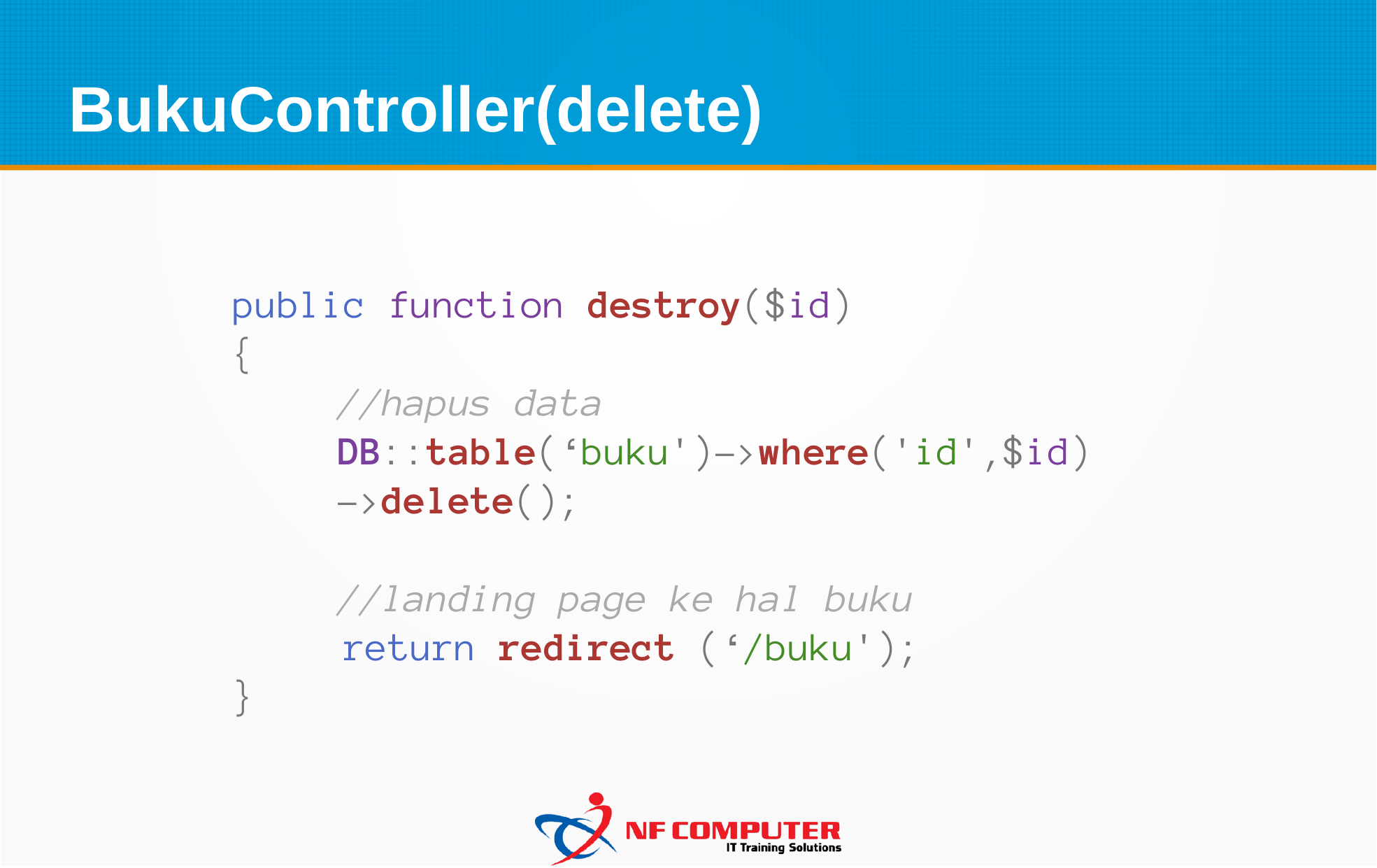

BukuController(delete)
public function destroy($id)
{
	//hapus data
    	DB::table(‘buku')->where('id',$id)
	->delete();

	//landing page ke hal buku
     return redirect (‘/buku');
}